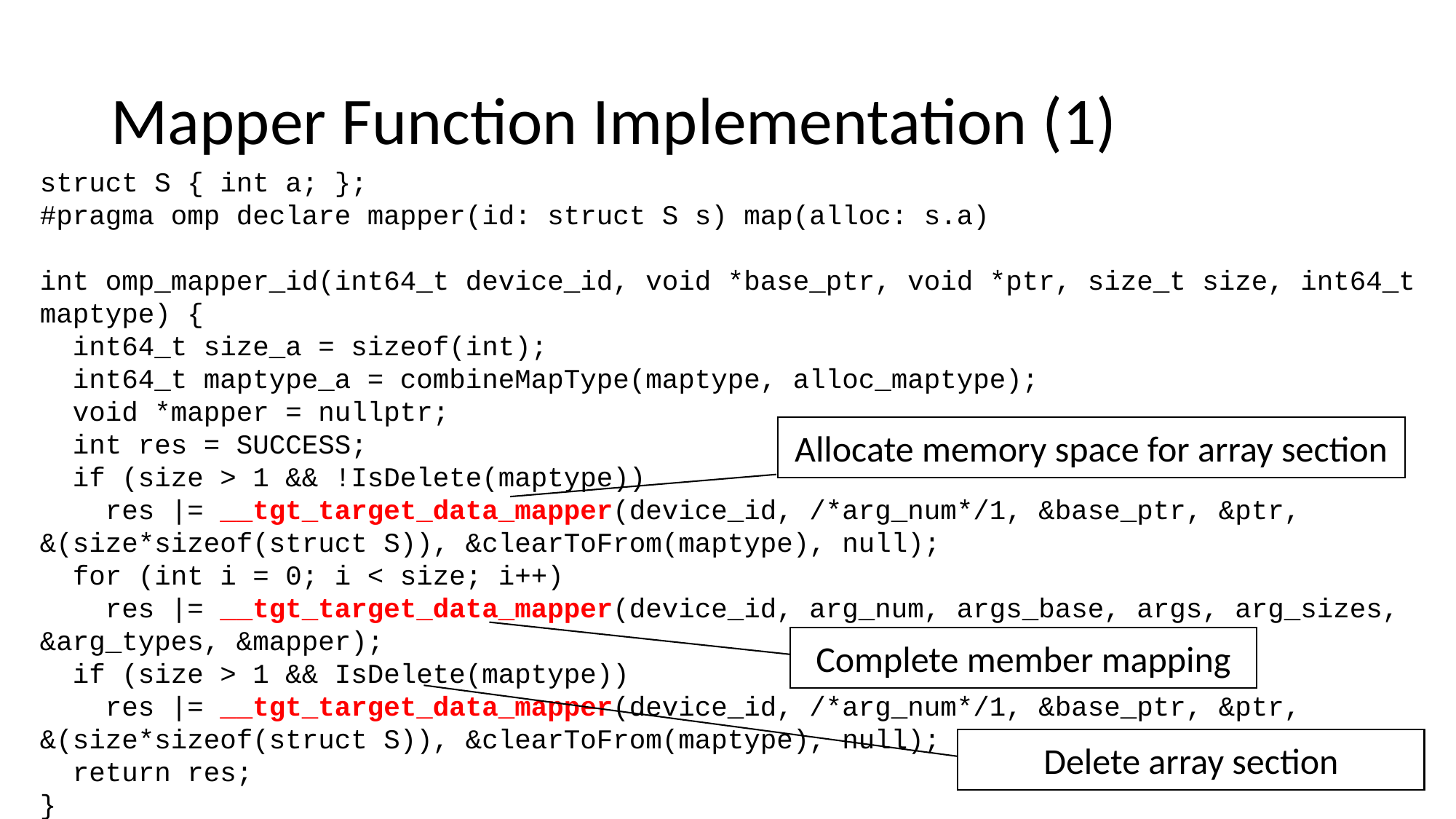

# Mapper Function Implementation (1)
struct S { int a; };
#pragma omp declare mapper(id: struct S s) map(alloc: s.a)

int omp_mapper_id(int64_t device_id, void *base_ptr, void *ptr, size_t size, int64_t maptype) {
  int64_t size_a = sizeof(int);
  int64_t maptype_a = combineMapType(maptype, alloc_maptype);
  void *mapper = nullptr;
  int res = SUCCESS;
  if (size > 1 && !IsDelete(maptype))
    res |= __tgt_target_data_mapper(device_id, /*arg_num*/1, &base_ptr, &ptr, &(size*sizeof(struct S)), &clearToFrom(maptype), null);
  for (int i = 0; i < size; i++)
    res |= __tgt_target_data_mapper(device_id, arg_num, args_base, args, arg_sizes, &arg_types, &mapper);
  if (size > 1 && IsDelete(maptype))
    res |= __tgt_target_data_mapper(device_id, /*arg_num*/1, &base_ptr, &ptr, &(size*sizeof(struct S)), &clearToFrom(maptype), null);
  return res;
}
Allocate memory space for array section
Complete member mapping
Delete array section